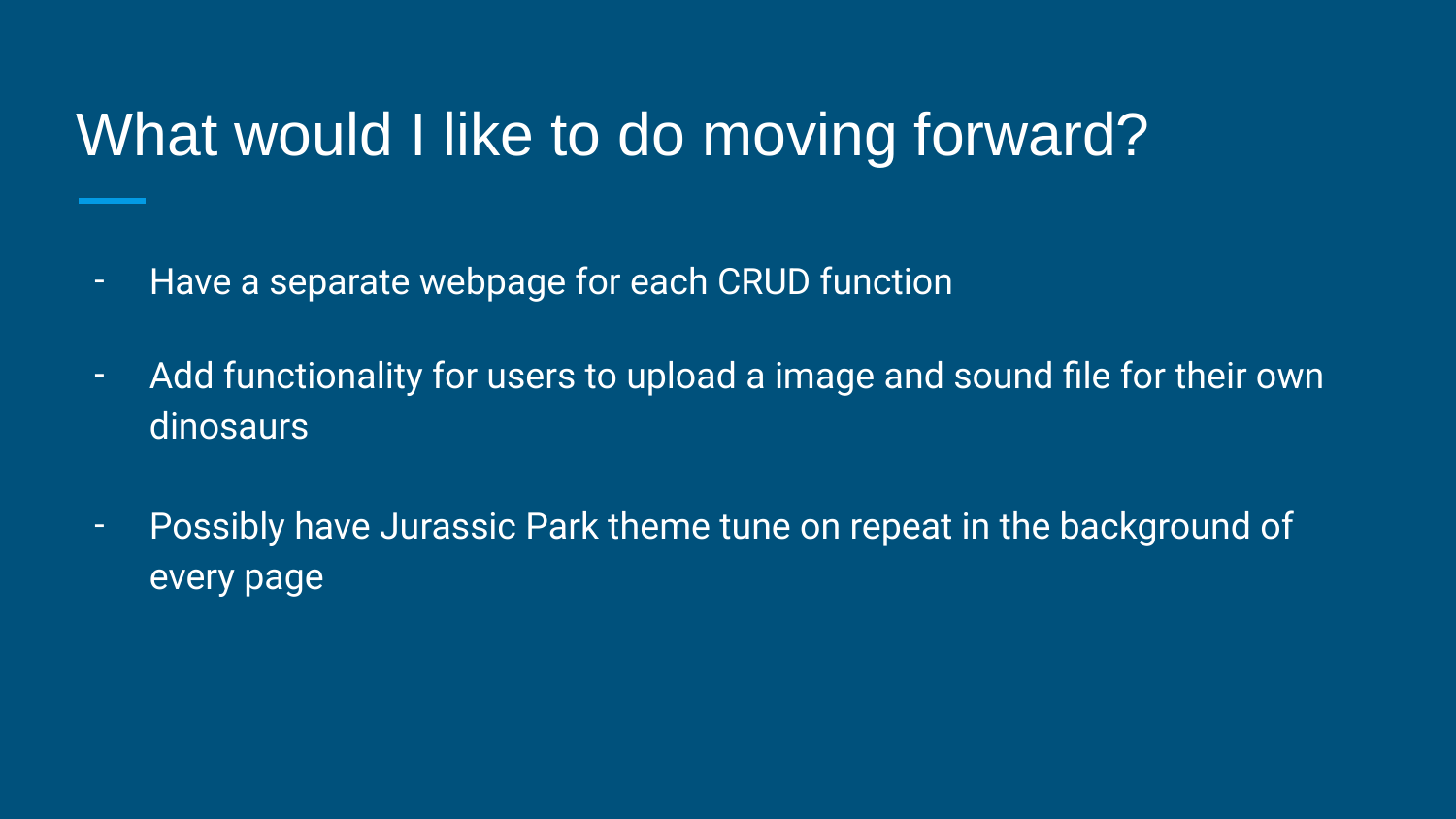

# What would I like to do moving forward?
Have a separate webpage for each CRUD function
Add functionality for users to upload a image and sound file for their own dinosaurs
Possibly have Jurassic Park theme tune on repeat in the background of every page